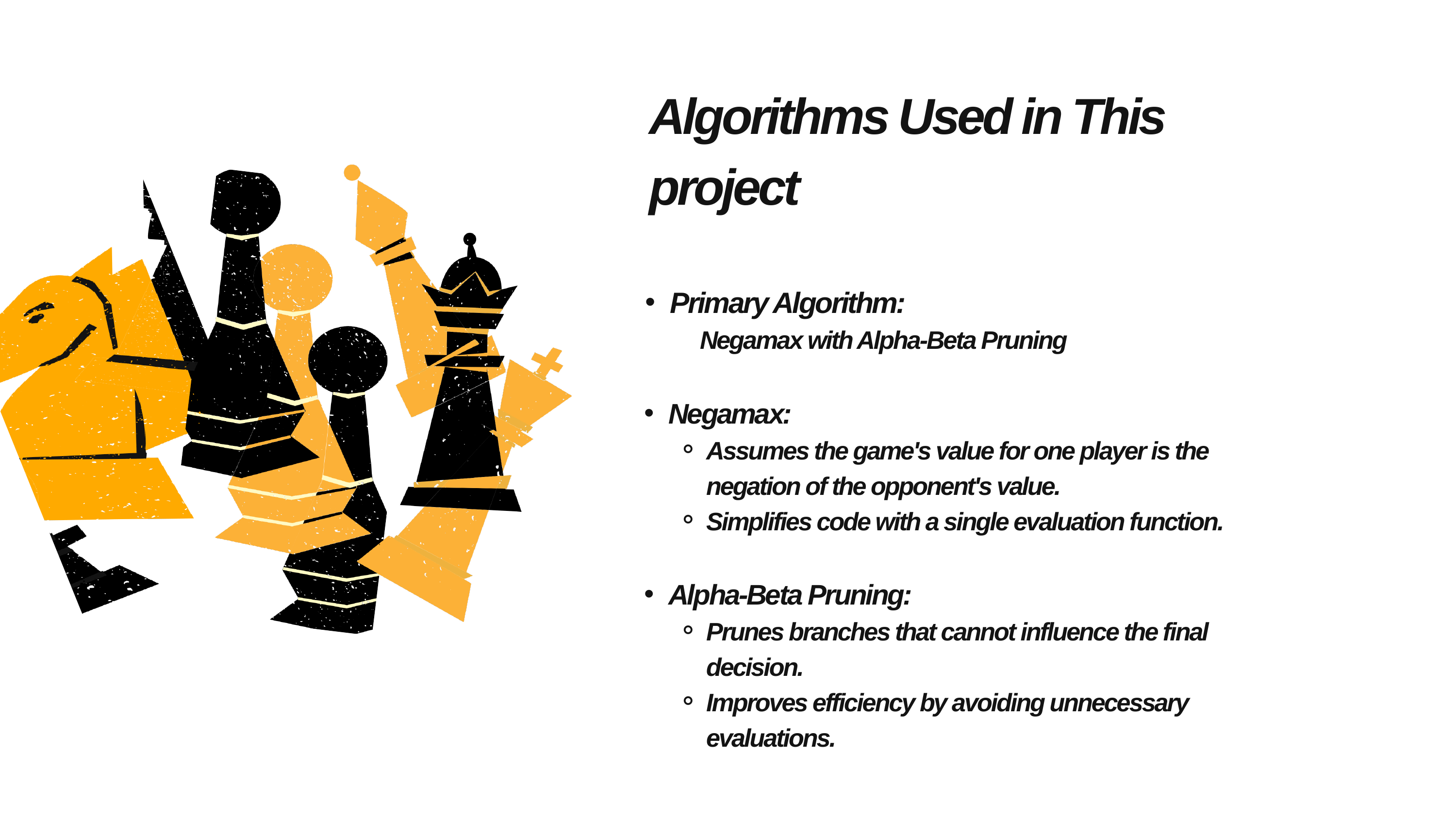

Algorithms Used in This project

Primary Algorithm:
              Negamax with Alpha-Beta Pruning

Negamax:
Assumes the game's value for one player is the negation of the opponent's value.
Simplifies code with a single evaluation function.

Alpha-Beta Pruning:
Prunes branches that cannot influence the final decision.
Improves efficiency by avoiding unnecessary evaluations.